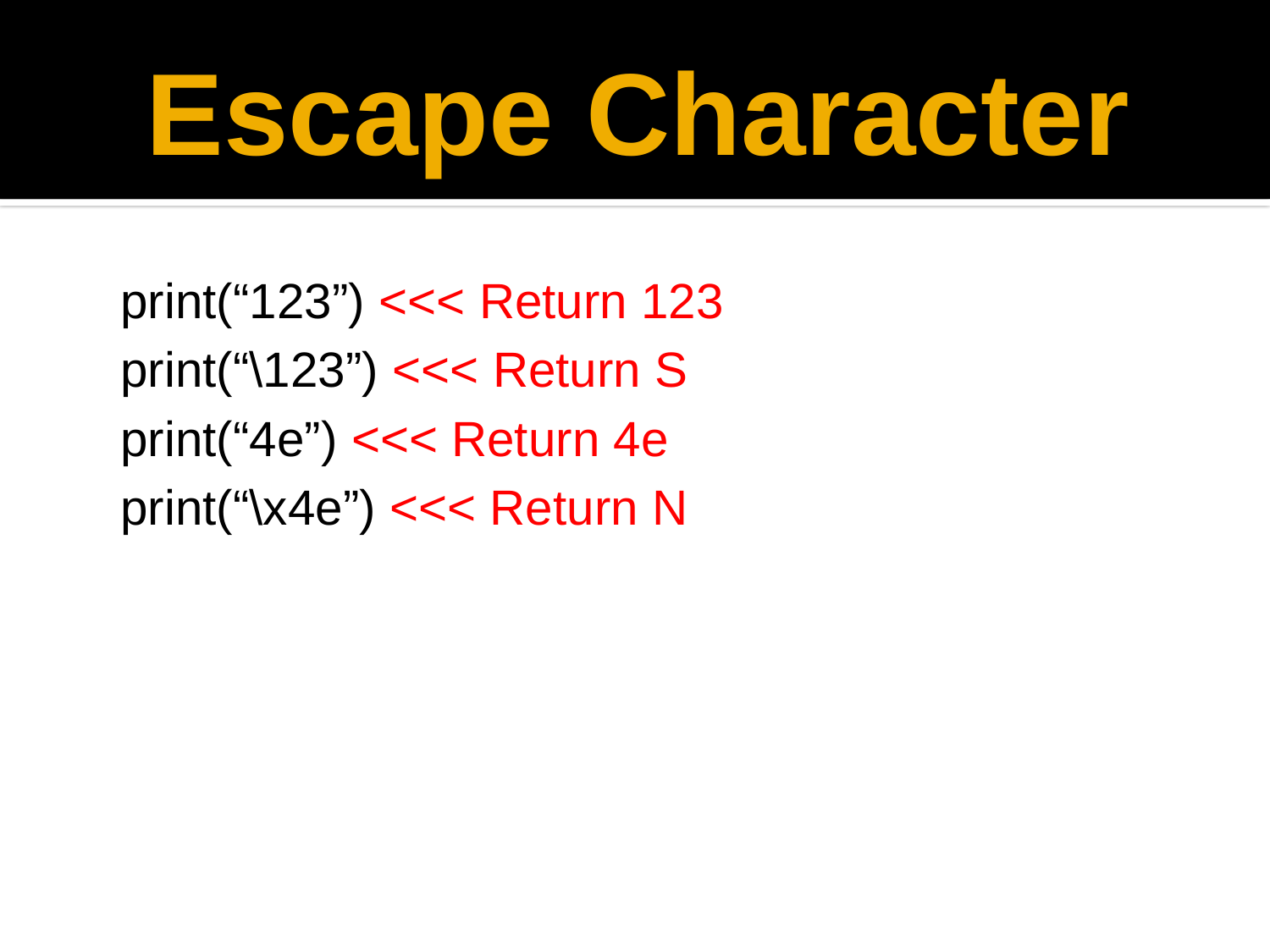

# Escape Character
print(“123”) <<< Return 123
print(“\123”) <<< Return S
print(“4e”) <<< Return 4e
print(“\x4e”) <<< Return N